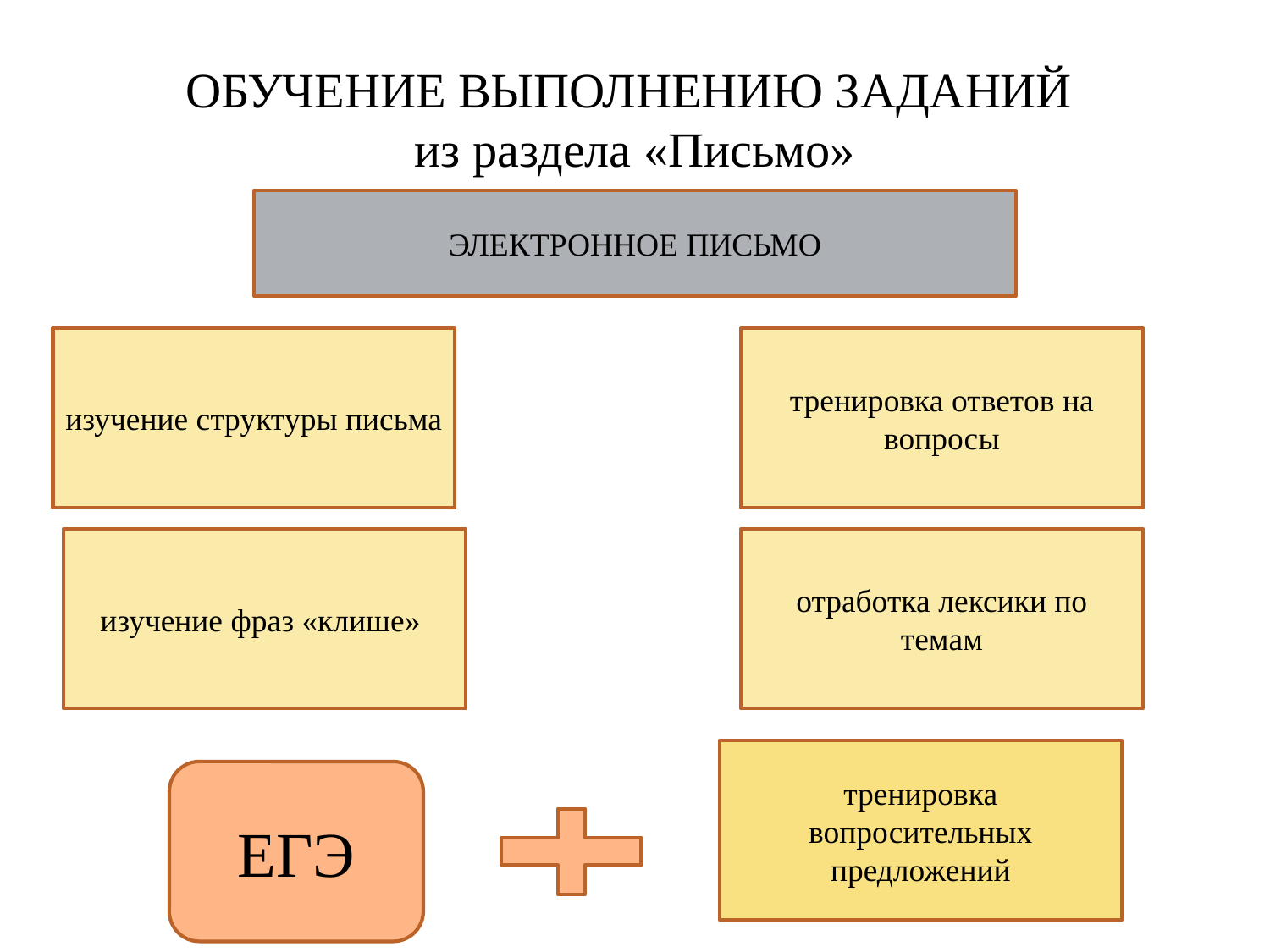

# ОБУЧЕНИЕ ВЫПОЛНЕНИЮ ЗАДАНИЙ из раздела «Письмо»
ЭЛЕКТРОННОЕ ПИСЬМО
изучение структуры письма
тренировка ответов на вопросы
изучение фраз «клише»
отработка лексики по темам
тренировка вопросительных предложений
ЕГЭ